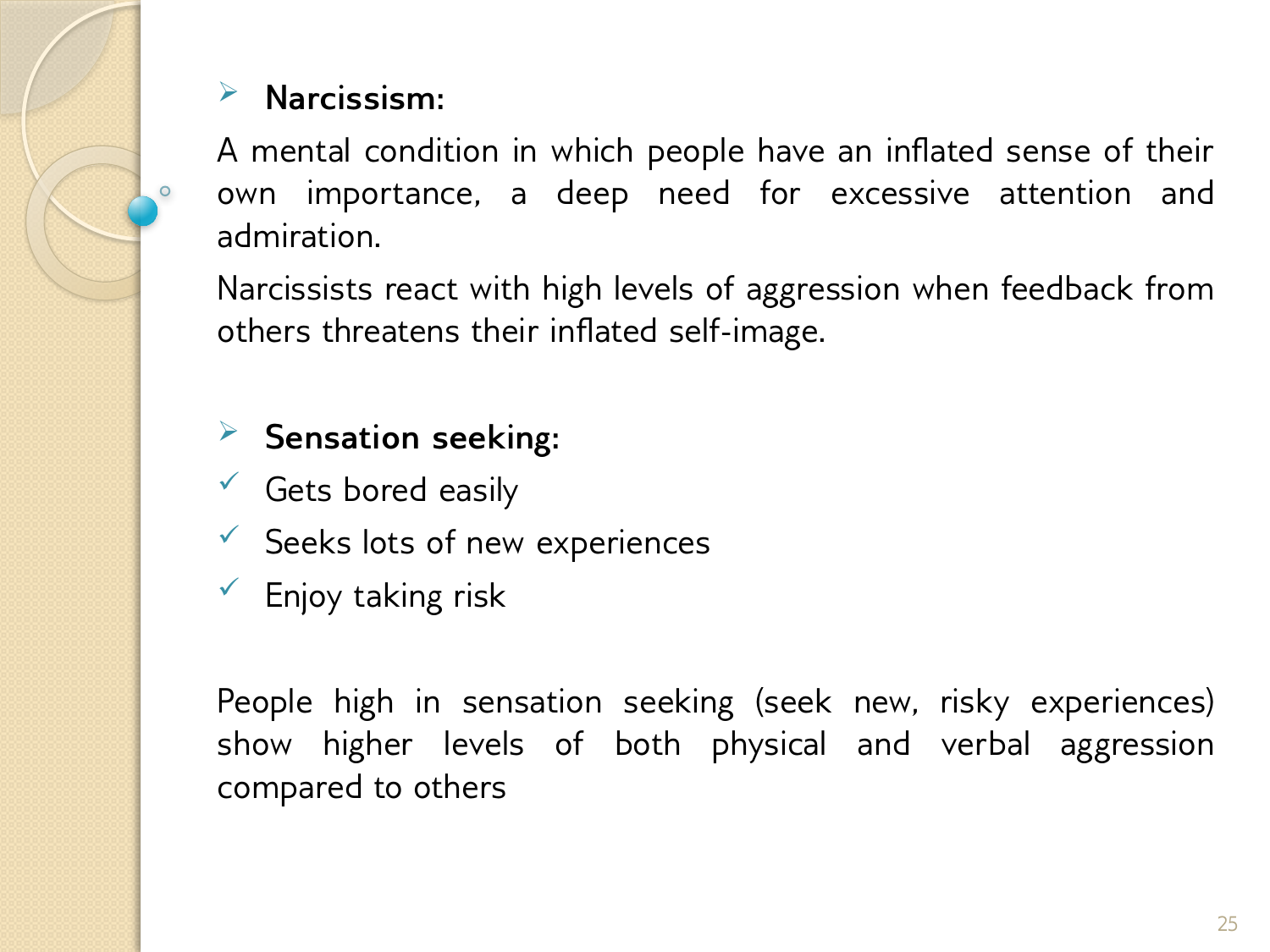

Narcissism:
A mental condition in which people have an inflated sense of their own importance, a deep need for excessive attention and admiration.
Narcissists react with high levels of aggression when feedback from others threatens their inflated self-image.

Sensation seeking:
Gets bored easily
Seeks lots of new experiences
Enjoy taking risk

People high in sensation seeking (seek new, risky experiences) show higher levels of both physical and verbal aggression compared to others

25